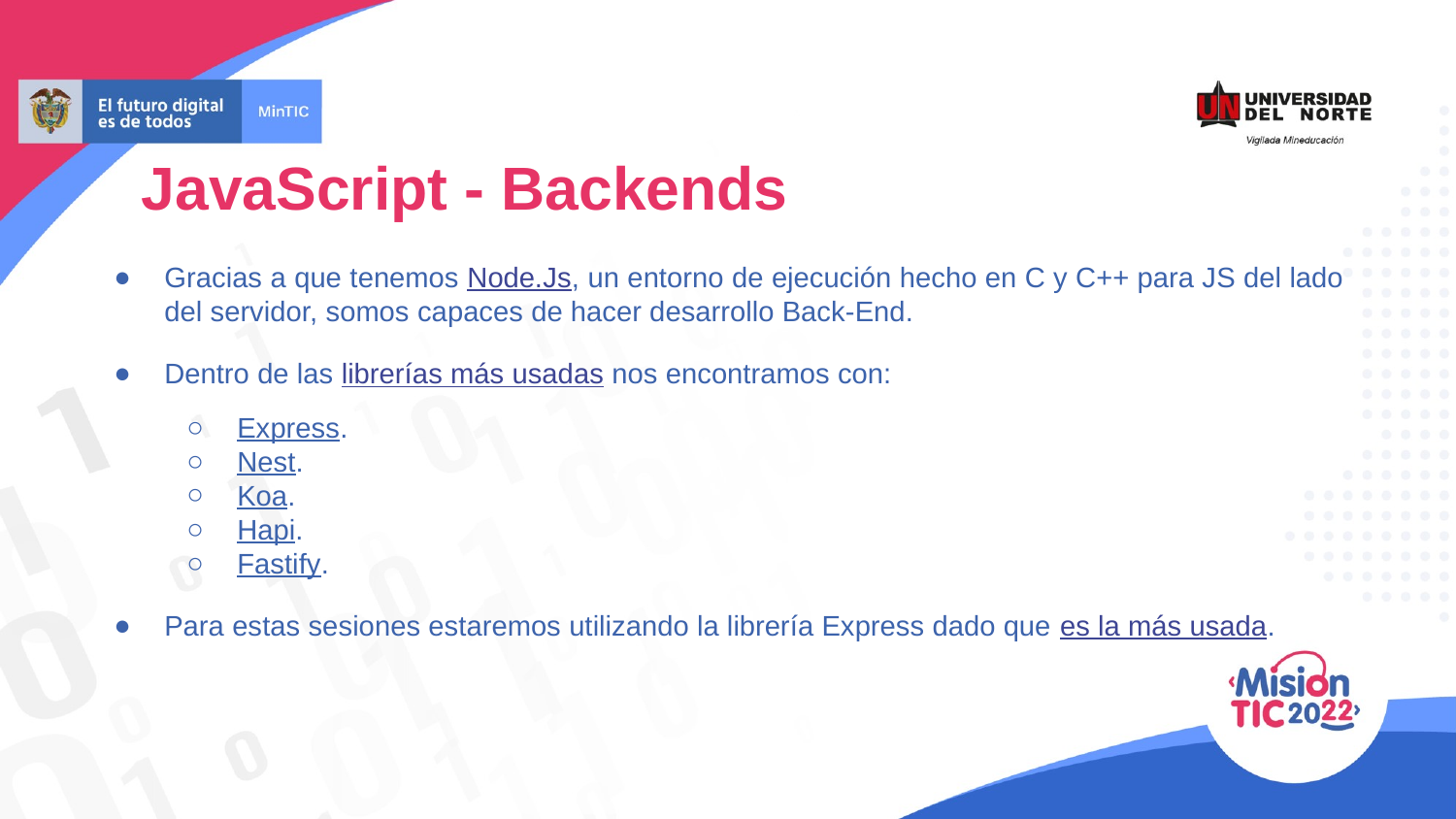

JavaScript - Backends
Gracias a que tenemos Node.Js, un entorno de ejecución hecho en C y C++ para JS del lado del servidor, somos capaces de hacer desarrollo Back-End.
Dentro de las librerías más usadas nos encontramos con:
Express.
Nest.
Koa.
Hapi.
Fastify.
Para estas sesiones estaremos utilizando la librería Express dado que es la más usada.